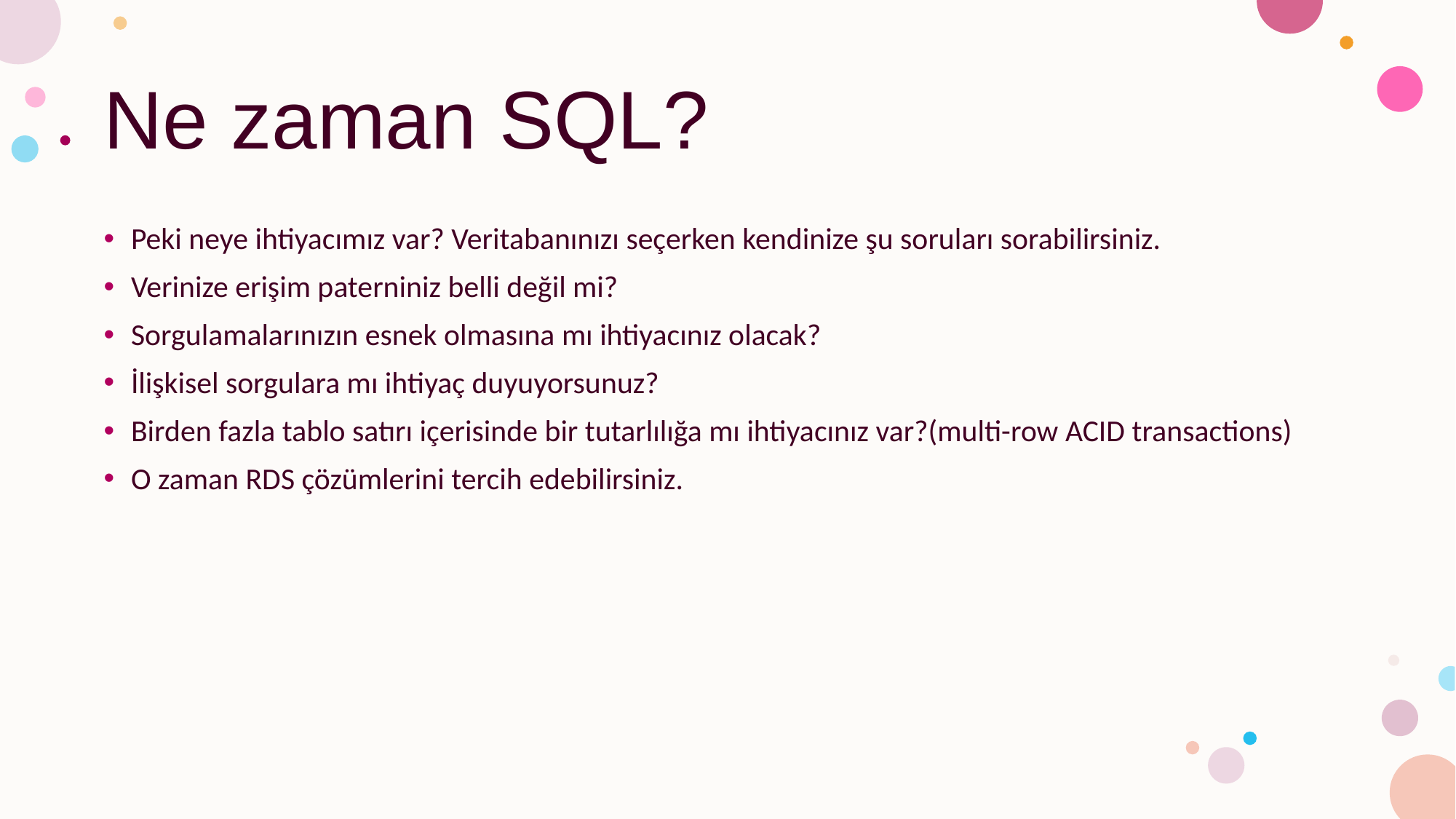

# Ne zaman SQL?
Peki neye ihtiyacımız var? Veritabanınızı seçerken kendinize şu soruları sorabilirsiniz.
Verinize erişim paterniniz belli değil mi?
Sorgulamalarınızın esnek olmasına mı ihtiyacınız olacak?
İlişkisel sorgulara mı ihtiyaç duyuyorsunuz?
Birden fazla tablo satırı içerisinde bir tutarlılığa mı ihtiyacınız var?(multi-row ACID transactions)
O zaman RDS çözümlerini tercih edebilirsiniz.